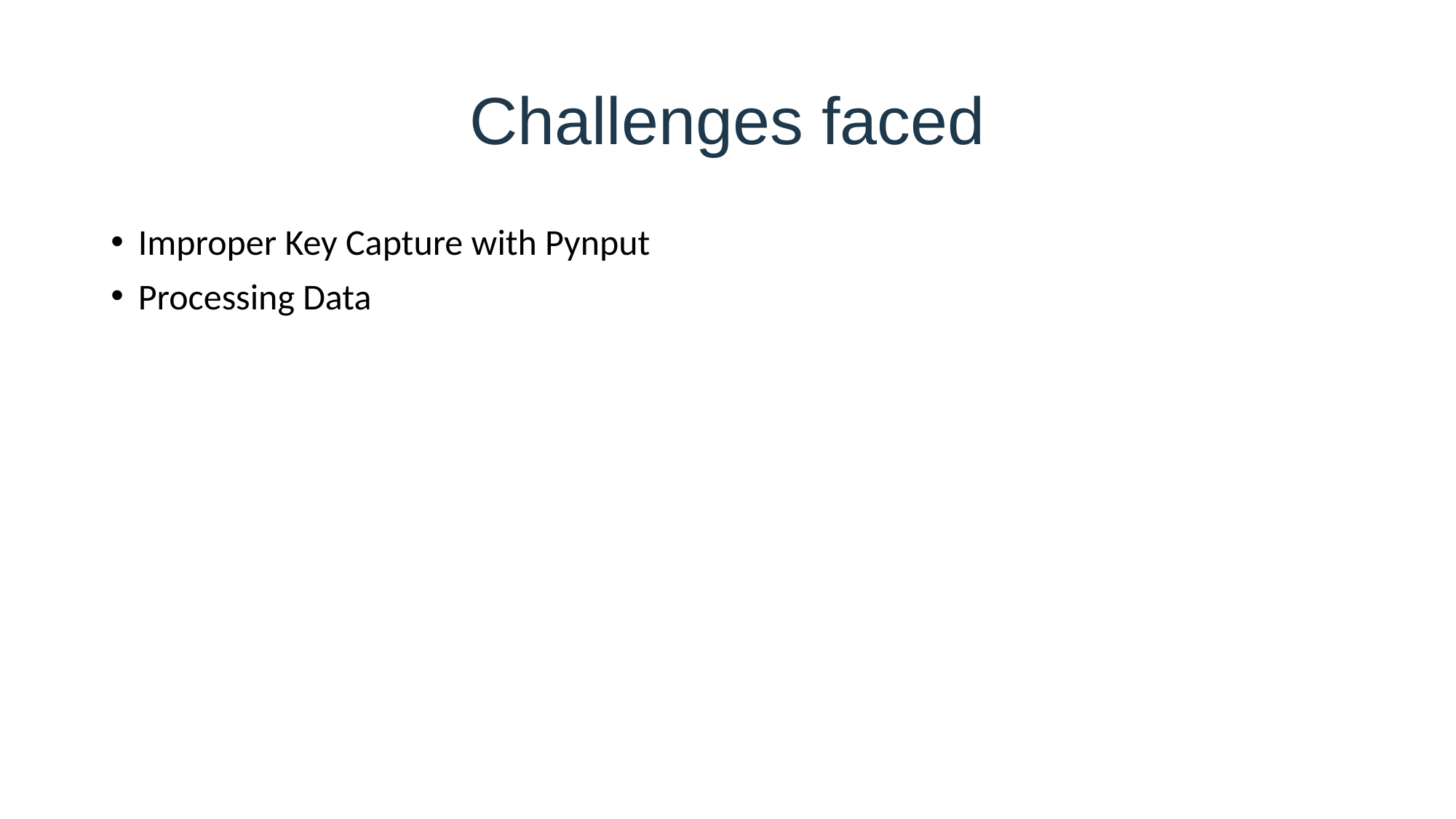

# Challenges faced
Improper Key Capture with Pynput
Processing Data